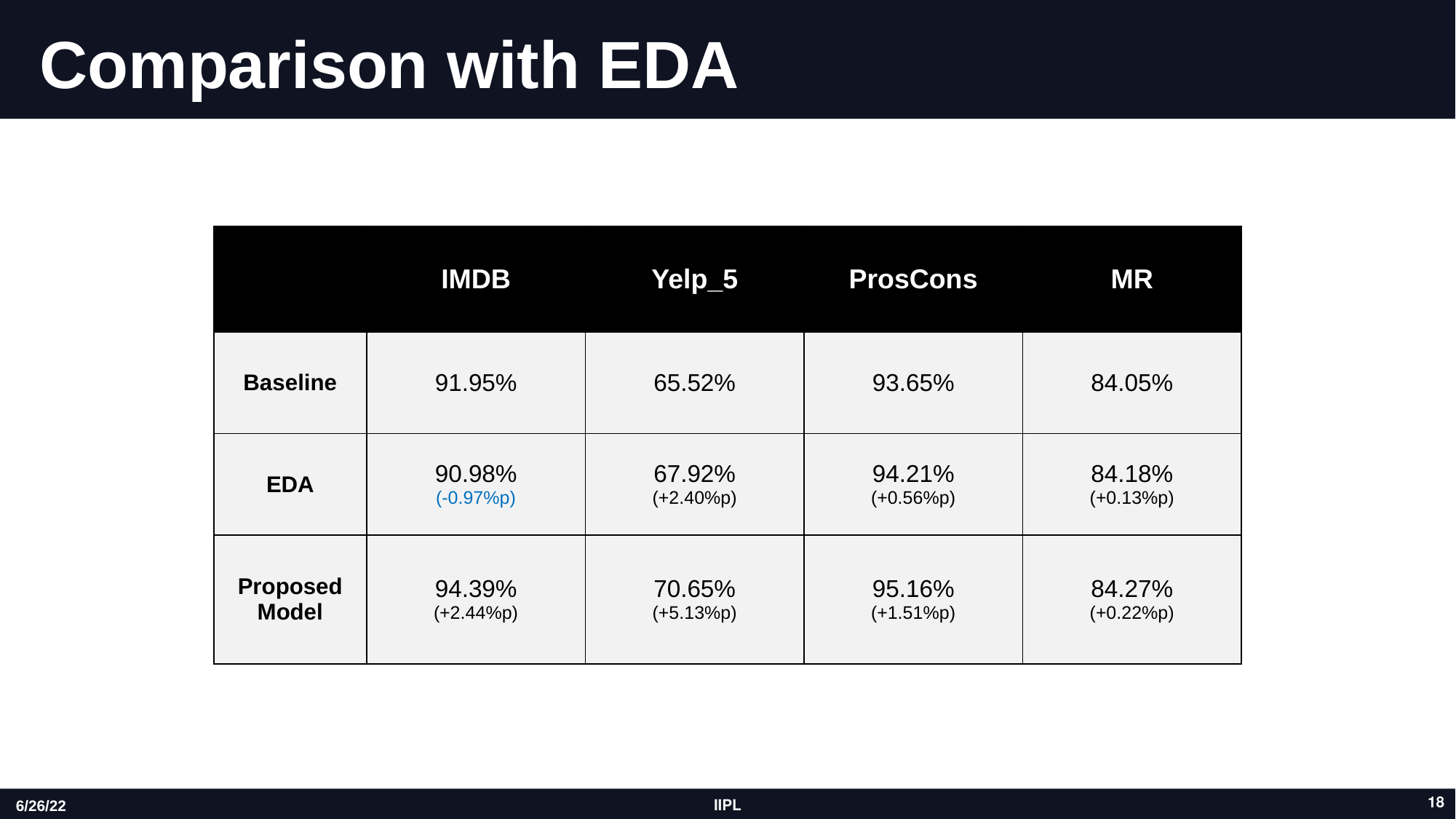

# Comparison with EDA
|  | IMDB | Yelp\_5 | ProsCons | MR |
| --- | --- | --- | --- | --- |
| Baseline | 91.95% | 65.52% | 93.65% | 84.05% |
| EDA | 90.98% (-0.97%p) | 67.92% (+2.40%p) | 94.21% (+0.56%p) | 84.18% (+0.13%p) |
| Proposed Model | 94.39% (+2.44%p) | 70.65% (+5.13%p) | 95.16% (+1.51%p) | 84.27% (+0.22%p) |
18
IIPL
6/26/22